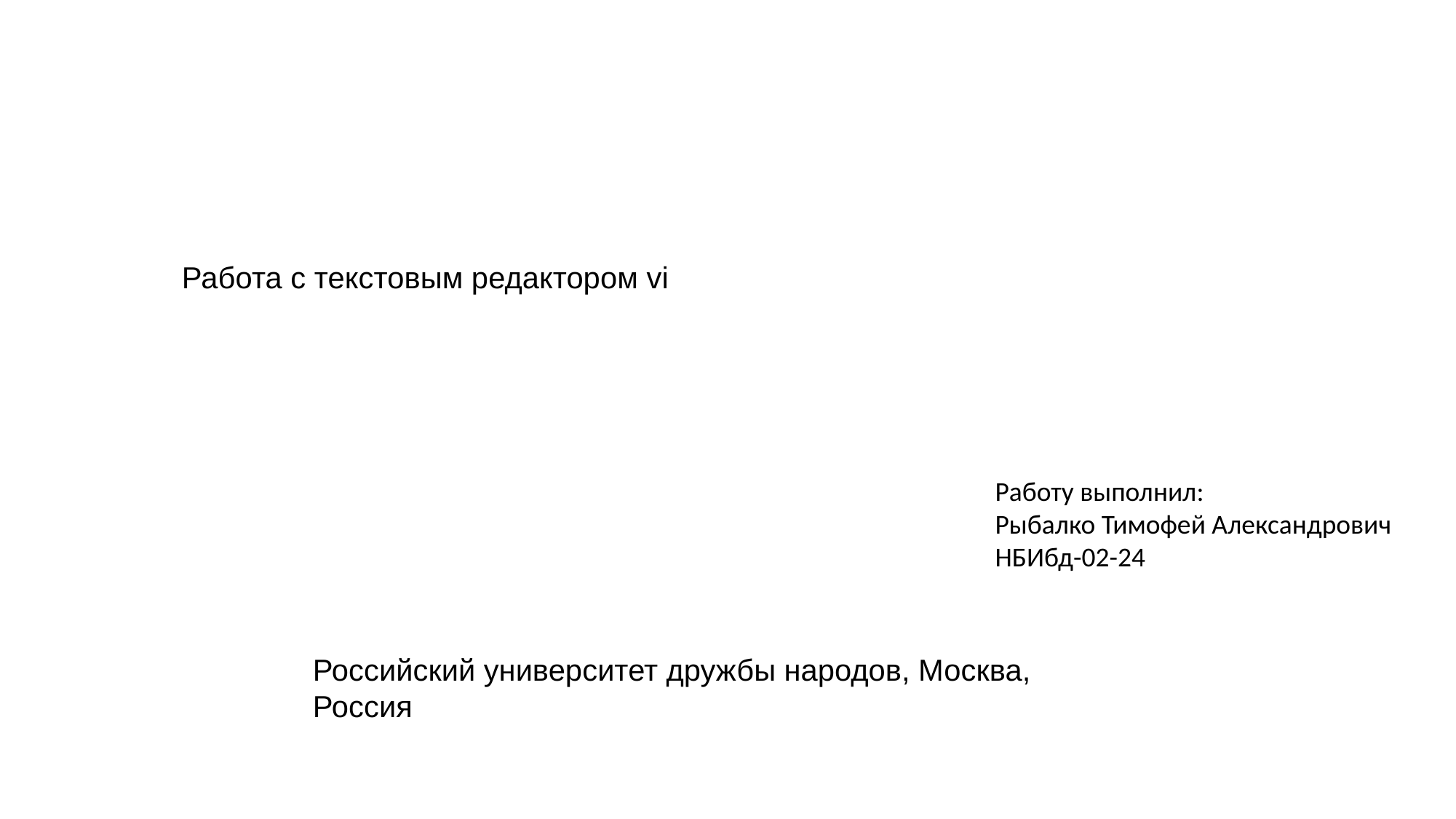

# Работа с текстовым редактором vi
Работу выполнил:
Рыбалко Тимофей Александрович
НБИбд-02-24
Российский университет дружбы народов, Москва, Россия